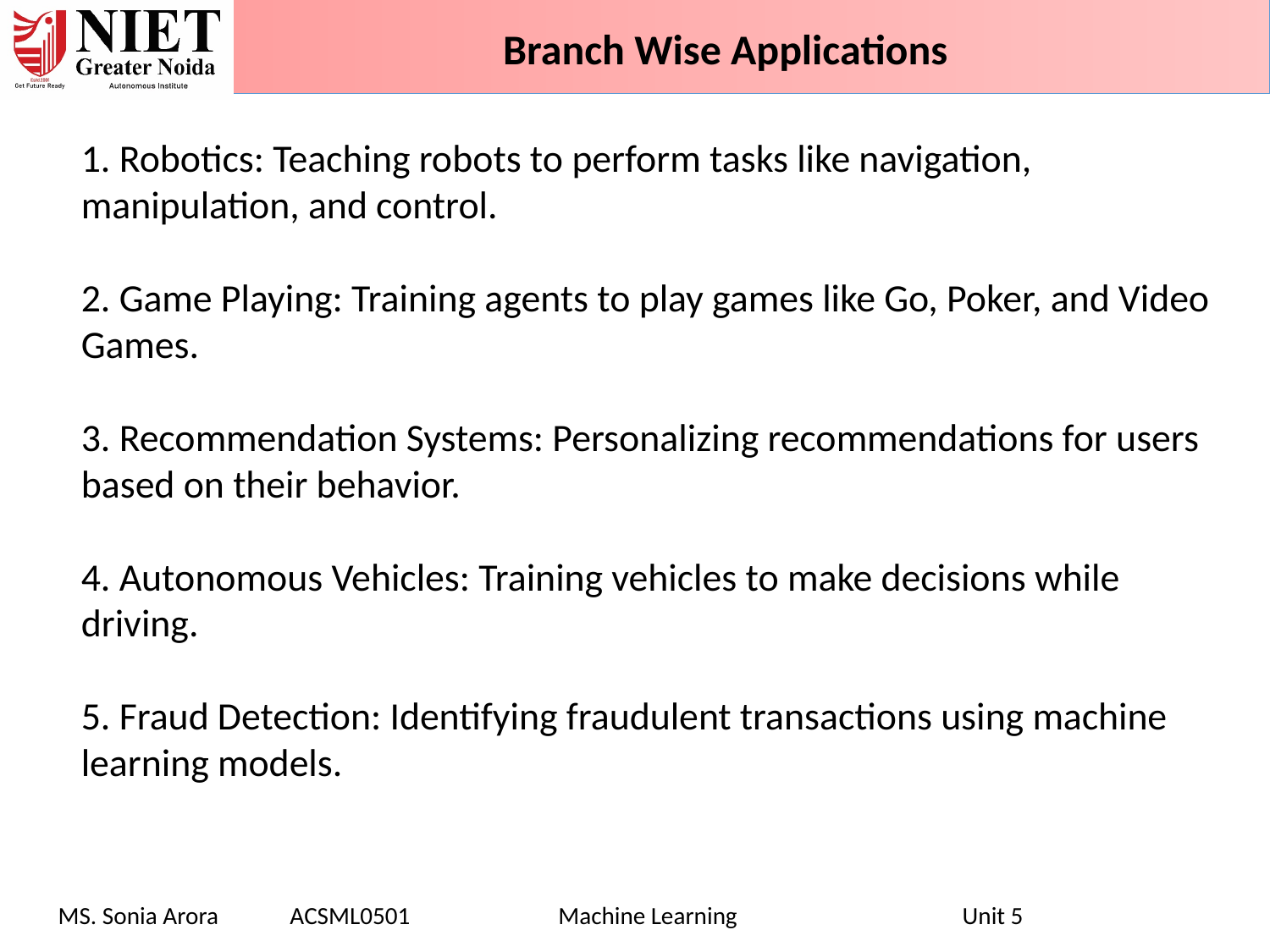

Branch Wise Applications
1. Robotics: Teaching robots to perform tasks like navigation, manipulation, and control.

2. Game Playing: Training agents to play games like Go, Poker, and Video Games.

3. Recommendation Systems: Personalizing recommendations for users based on their behavior.

4. Autonomous Vehicles: Training vehicles to make decisions while driving.

5. Fraud Detection: Identifying fraudulent transactions using machine learning models.

MS. Sonia Arora             ACSML0501                           Machine Learning                                         Unit 5